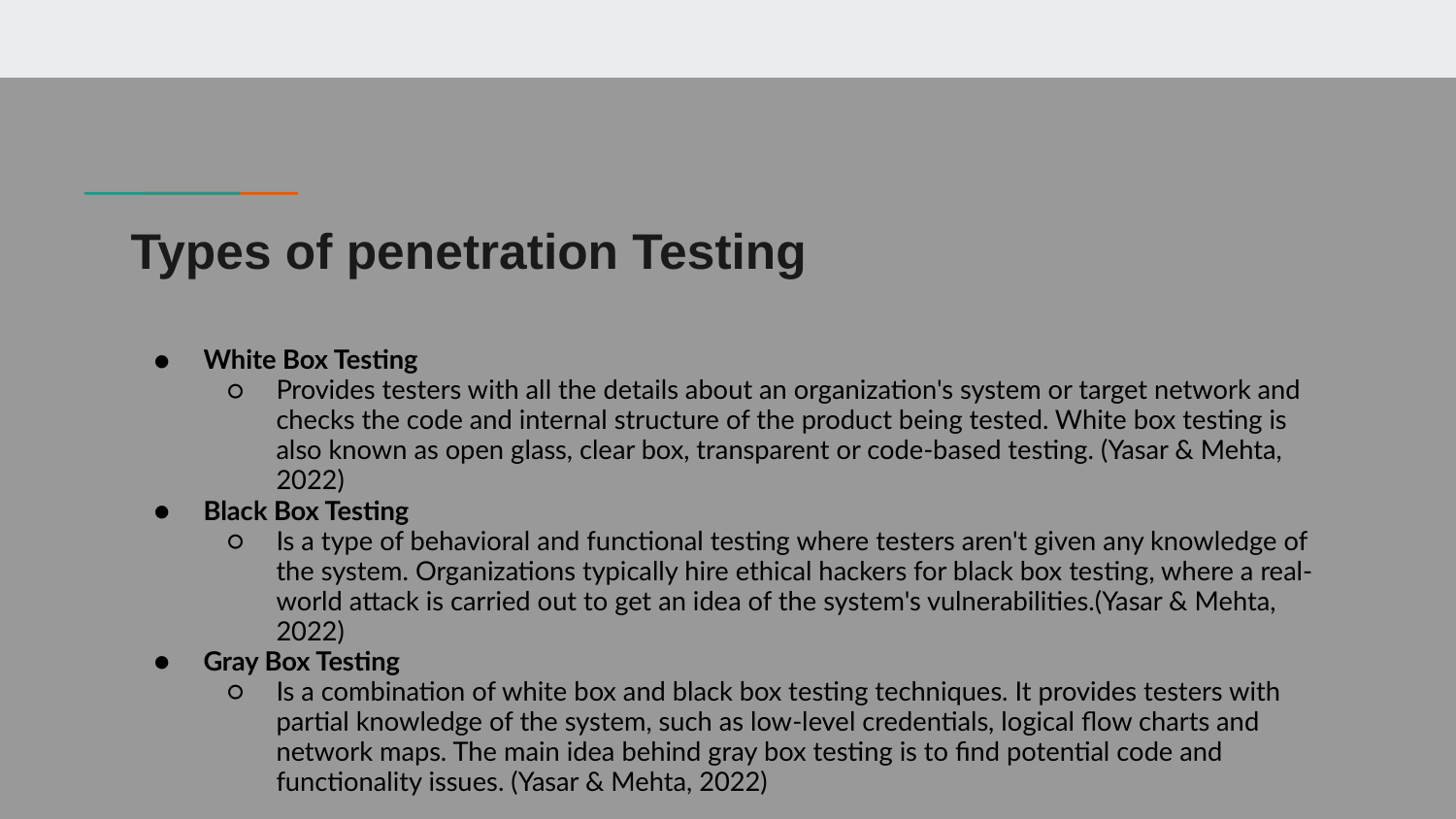

# Types of penetration Testing
White Box Testing
Provides testers with all the details about an organization's system or target network and checks the code and internal structure of the product being tested. White box testing is also known as open glass, clear box, transparent or code-based testing. (Yasar & Mehta, 2022)
Black Box Testing
Is a type of behavioral and functional testing where testers aren't given any knowledge of the system. Organizations typically hire ethical hackers for black box testing, where a real-world attack is carried out to get an idea of the system's vulnerabilities.(Yasar & Mehta, 2022)
Gray Box Testing
Is a combination of white box and black box testing techniques. It provides testers with partial knowledge of the system, such as low-level credentials, logical flow charts and network maps. The main idea behind gray box testing is to find potential code and functionality issues. (Yasar & Mehta, 2022)